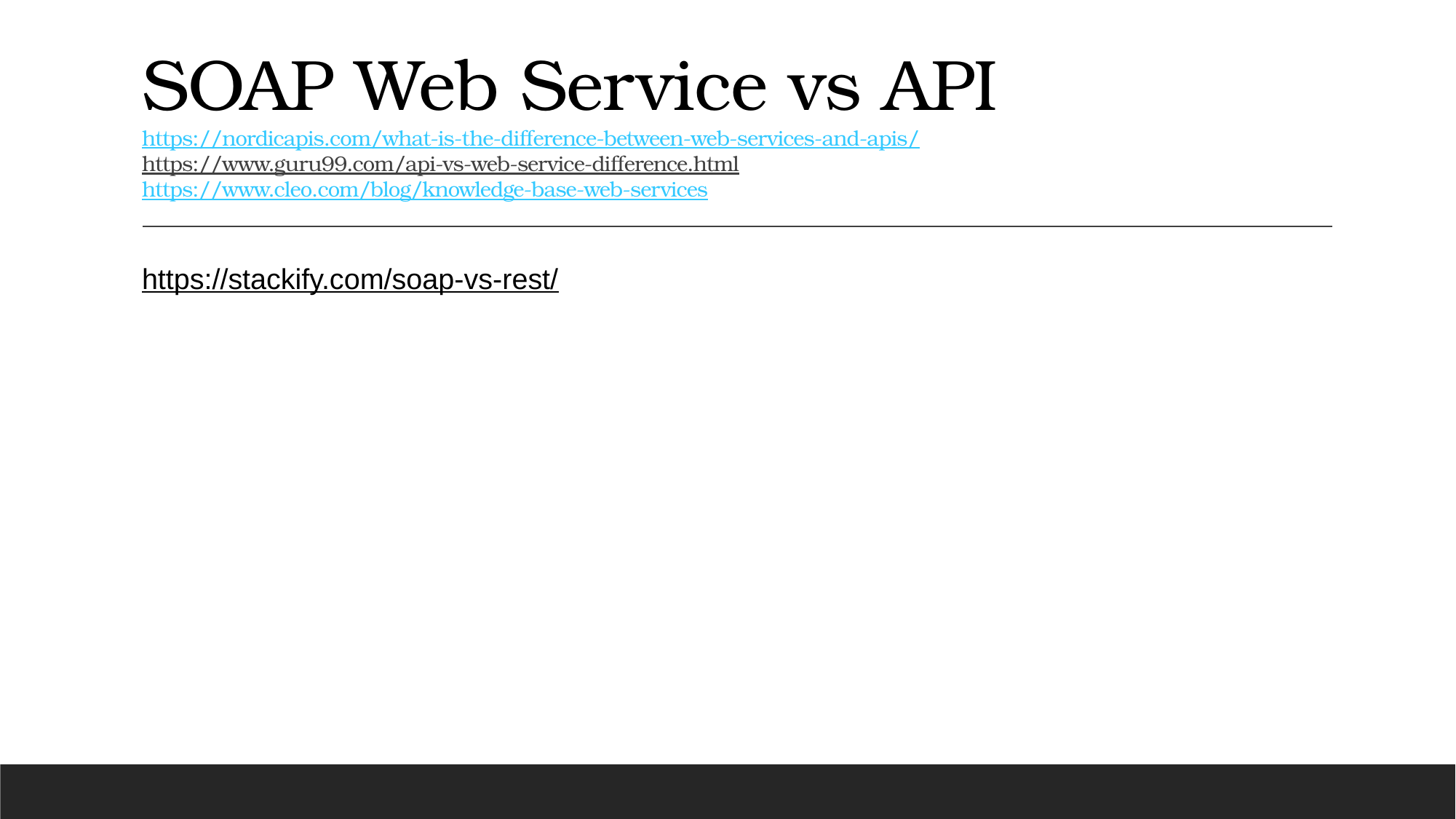

# SOAP Web Service vs API https://nordicapis.com/what-is-the-difference-between-web-services-and-apis/ https://www.guru99.com/api-vs-web-service-difference.html https://www.cleo.com/blog/knowledge-base-web-services
https://stackify.com/soap-vs-rest/